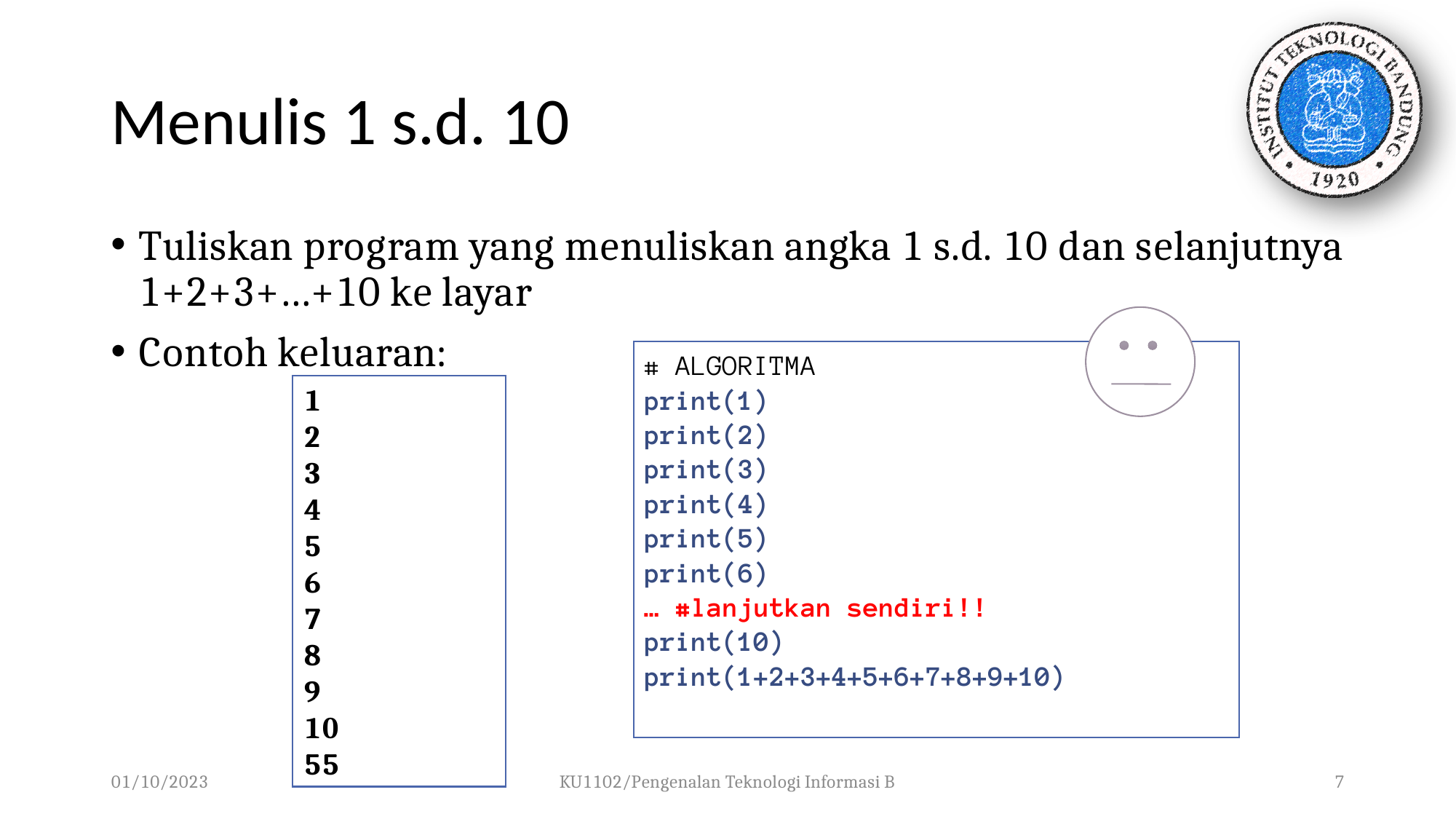

# Menulis 1 s.d. 10
Tuliskan program yang menuliskan angka 1 s.d. 10 dan selanjutnya 1+2+3+…+10 ke layar
Contoh keluaran:

# ALGORITMA
print(1)
print(2)
print(3)
print(4)
print(5)
print(6)
… #lanjutkan sendiri!!
print(10)
print(1+2+3+4+5+6+7+8+9+10)

1
2
3
4
5
6
7
8
9
10
55
01/10/2023
KU1102/Pengenalan Teknologi Informasi B
7